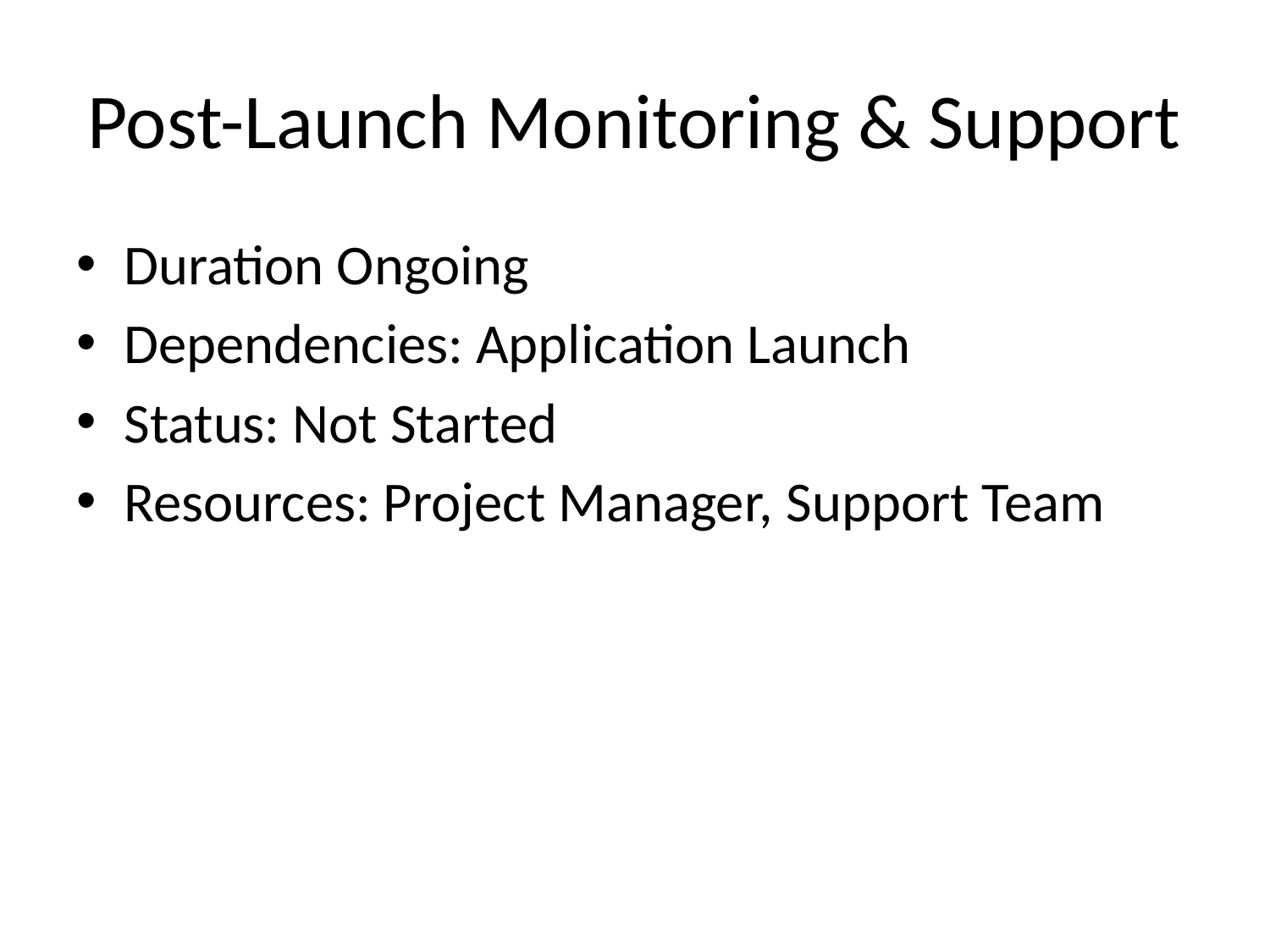

# Post-Launch Monitoring & Support
Duration Ongoing
Dependencies: Application Launch
Status: Not Started
Resources: Project Manager, Support Team